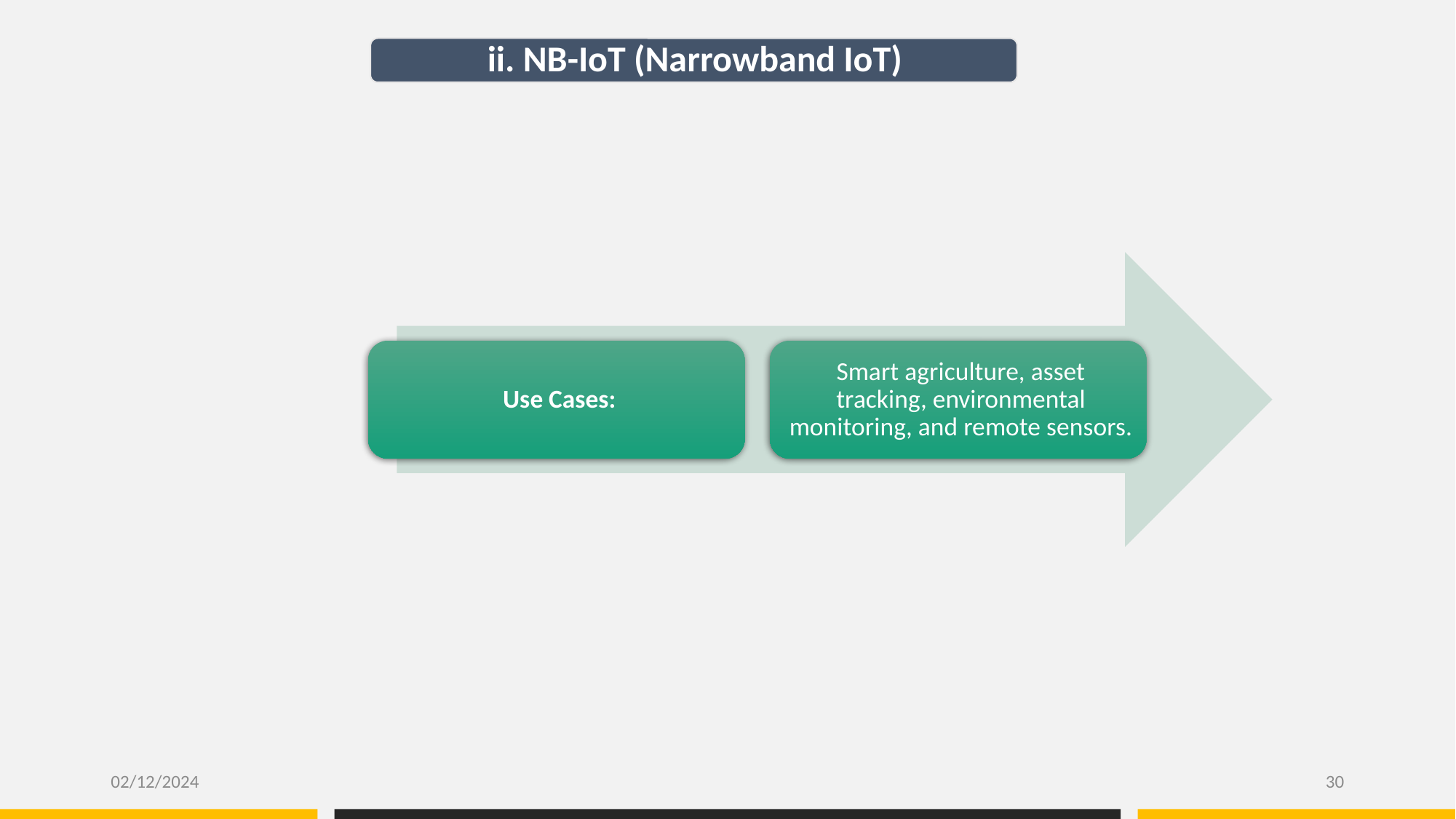

ii. NB-IoT (Narrowband IoT)

Use Cases:
Smart agriculture, asset tracking, environmental monitoring, and remote sensors.

02/12/2024
30